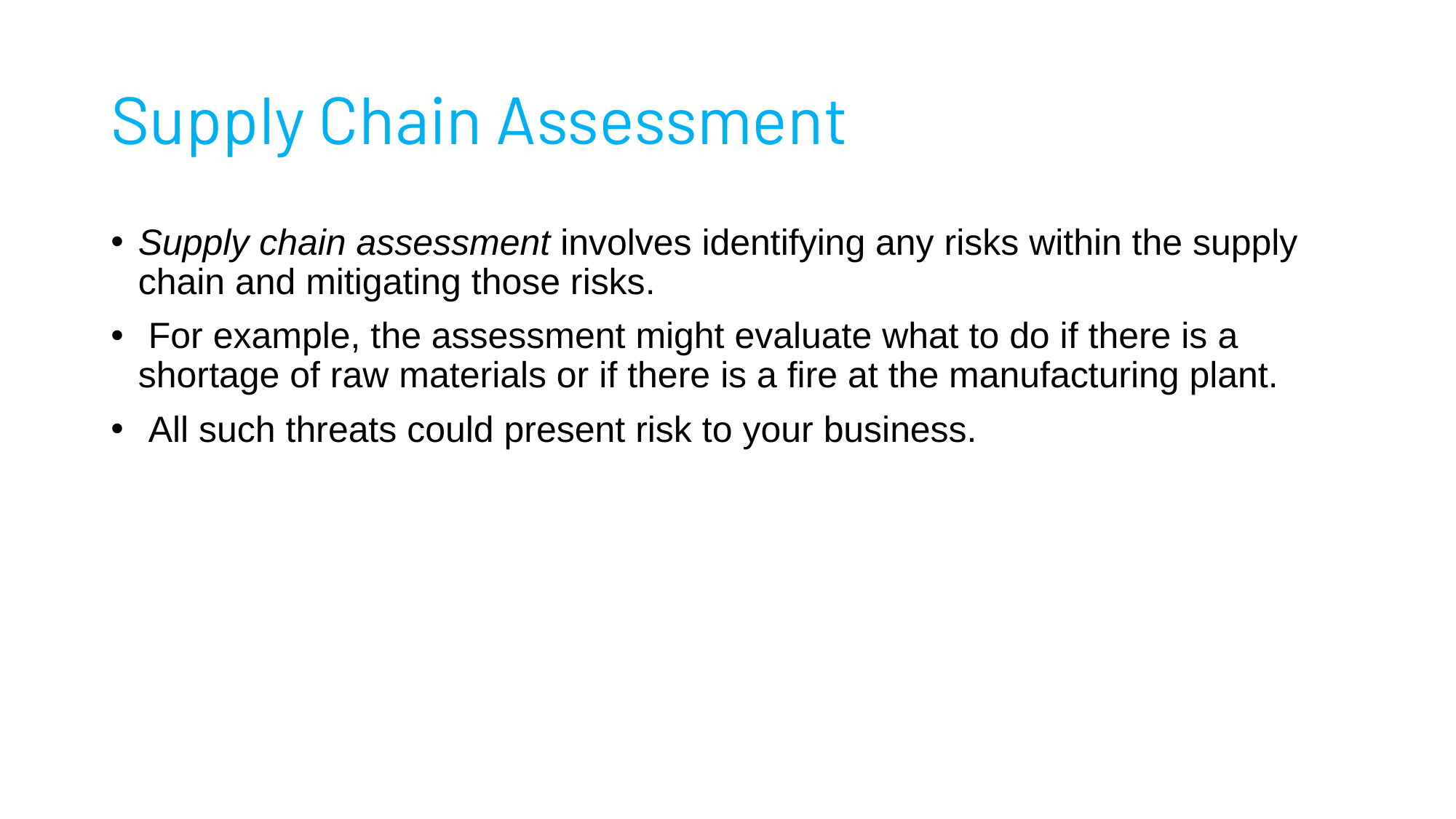

# Supply Chain Assessment
Supply chain assessment involves identifying any risks within the supply chain and mitigating those risks.
 For example, the assessment might evaluate what to do if there is a shortage of raw materials or if there is a fire at the manufacturing plant.
 All such threats could present risk to your business.